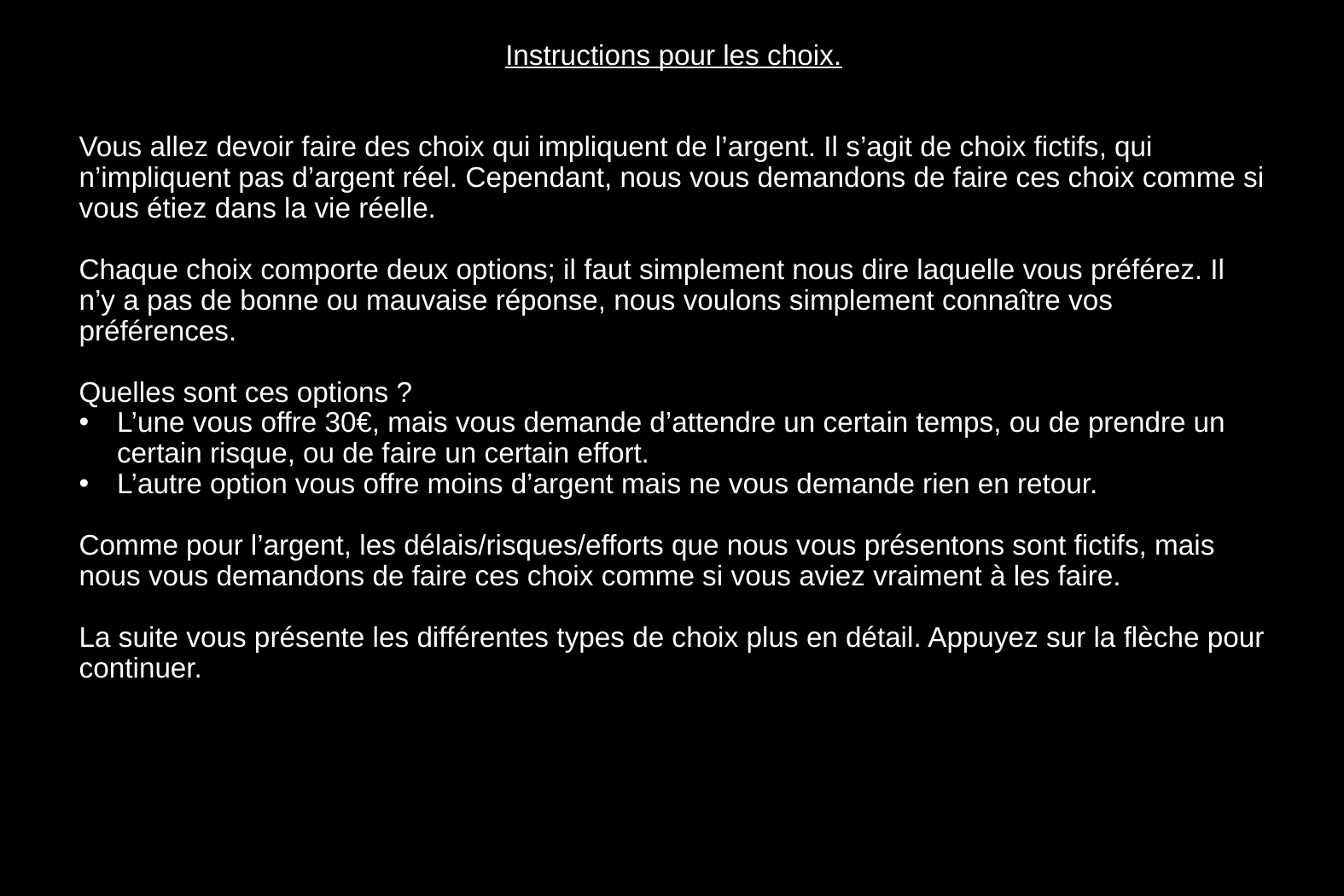

Instructions pour les choix.

Vous allez devoir faire des choix qui impliquent de l’argent. Il s’agit de choix fictifs, qui n’impliquent pas d’argent réel. Cependant, nous vous demandons de faire ces choix comme si vous étiez dans la vie réelle.

Chaque choix comporte deux options; il faut simplement nous dire laquelle vous préférez. Il n’y a pas de bonne ou mauvaise réponse, nous voulons simplement connaître vos préférences.

Quelles sont ces options ?
L’une vous offre 30€, mais vous demande d’attendre un certain temps, ou de prendre un certain risque, ou de faire un certain effort.
L’autre option vous offre moins d’argent mais ne vous demande rien en retour.

Comme pour l’argent, les délais/risques/efforts que nous vous présentons sont fictifs, mais nous vous demandons de faire ces choix comme si vous aviez vraiment à les faire.

La suite vous présente les différentes types de choix plus en détail. Appuyez sur la flèche pour continuer.